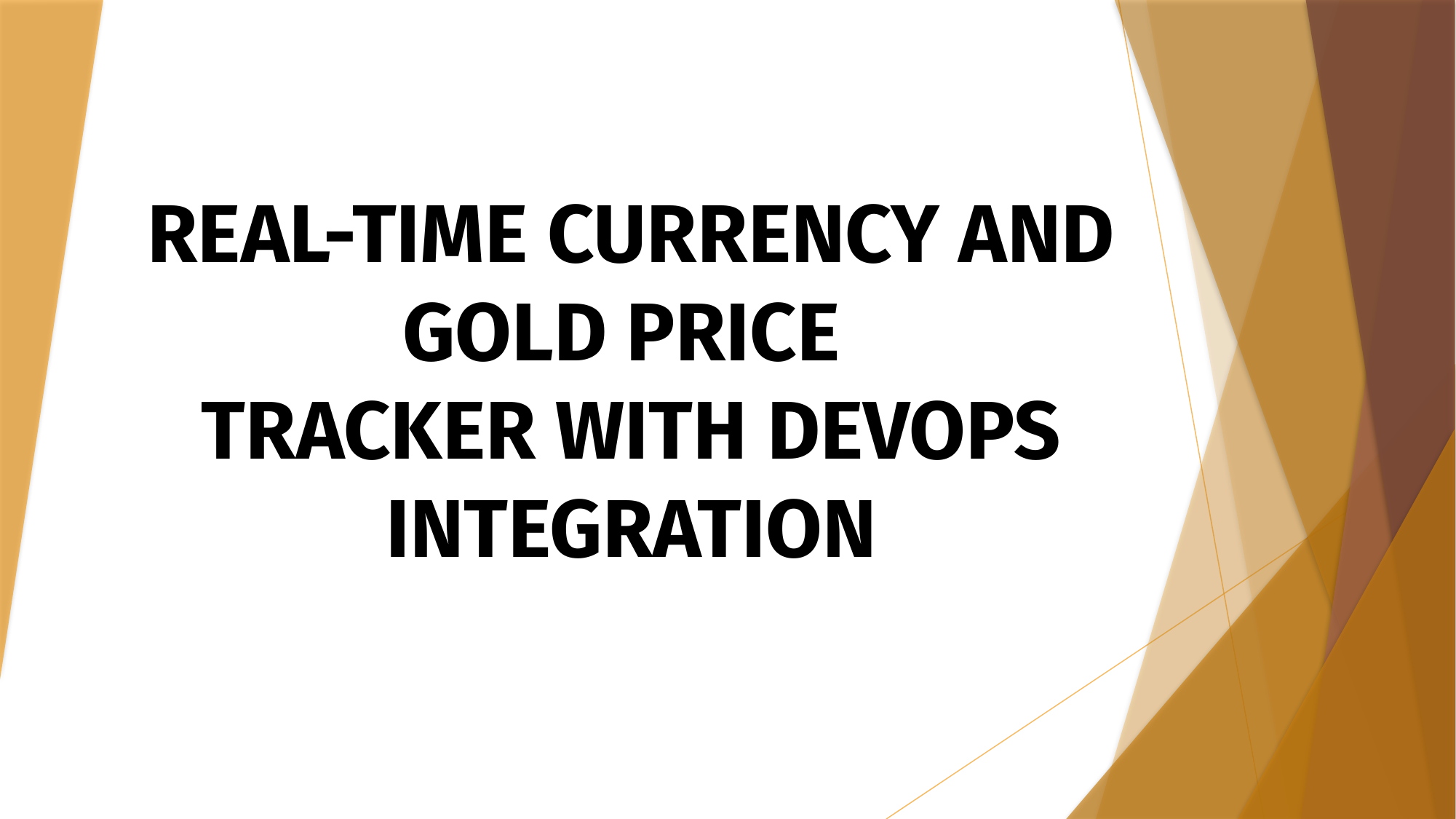

Real-Time Currency and Gold Price
Tracker with DevOps Integration